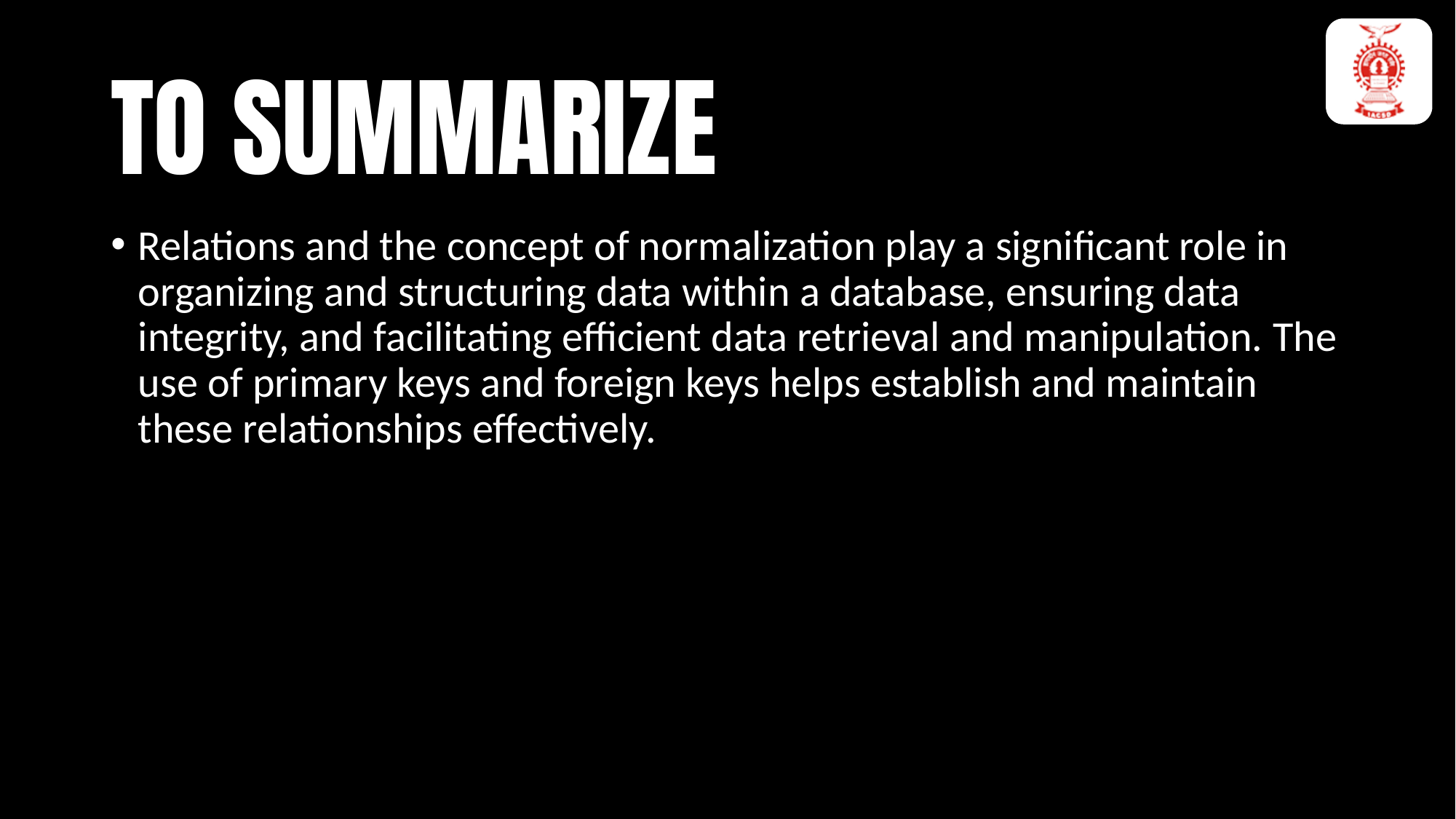

TO SUMMARIZE
ENTITY-RELATIONSHIP DIAGRAM
Many-to-Many Relationship: In a many-to-many relationship, multiple records in one table are associated with multiple records in another table. To represent a many-to-many relationship, a junction or associative table is created that contains foreign keys from both tables.
For example, a many-to-many relationship can exist between a table of students and a table of courses, where multiple students can enroll in multiple courses.
Relations and the concept of normalization play a significant role in organizing and structuring data within a database, ensuring data integrity, and facilitating efficient data retrieval and manipulation. The use of primary keys and foreign keys helps establish and maintain these relationships effectively.